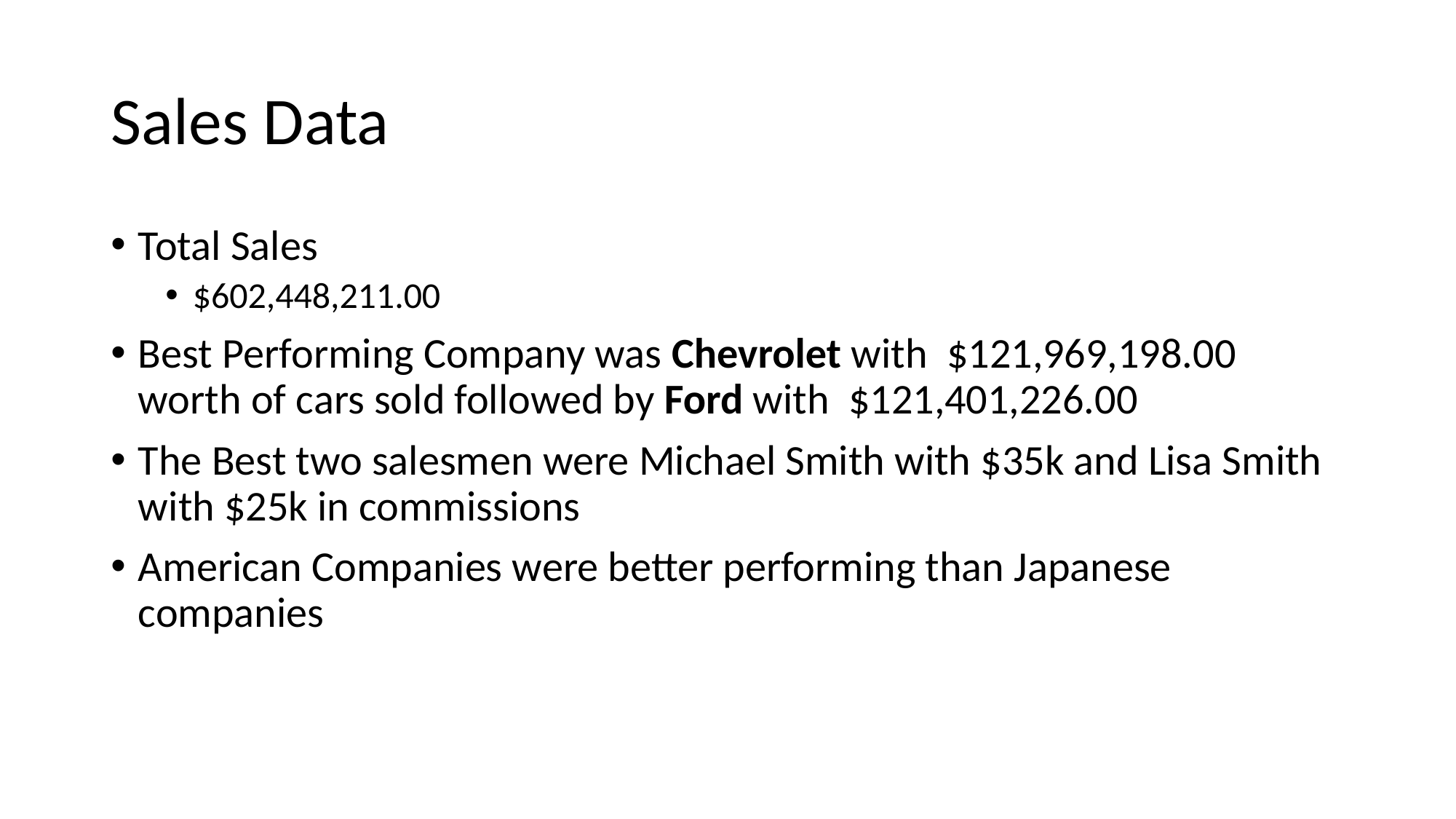

# Sales Data
Total Sales
$602,448,211.00
Best Performing Company was Chevrolet with  $121,969,198.00 worth of cars sold followed by Ford with  $121,401,226.00
The Best two salesmen were Michael Smith with $35k and Lisa Smith with $25k in commissions
American Companies were better performing than Japanese companies